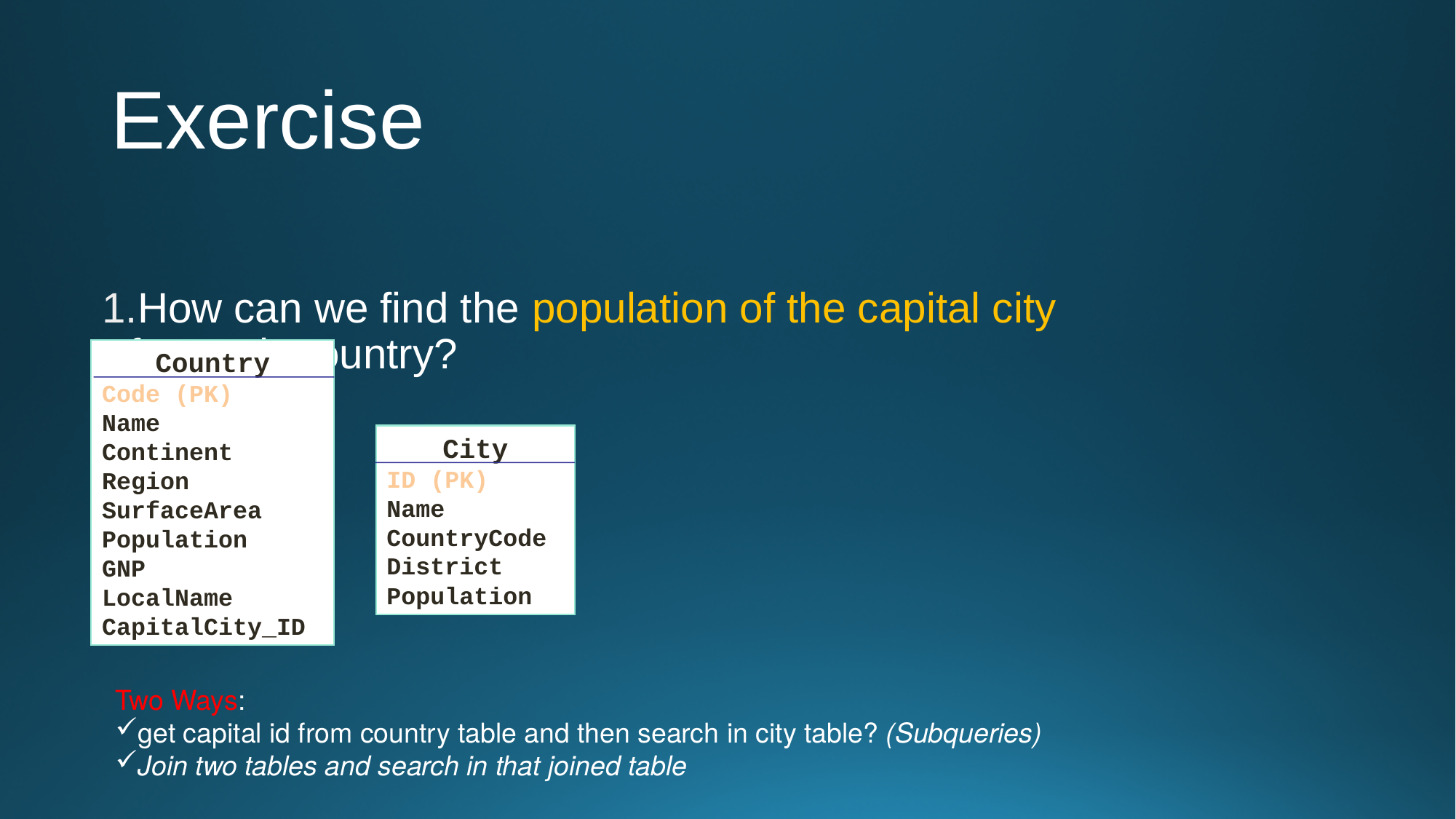

# Exercise
How can we find the population of the capital city for each country?
Country
Code (PK)
Name
Continent
Region
SurfaceArea
Population
GNP
LocalName
CapitalCity_ID

City
ID (PK)
Name
CountryCode District
Population

Two Ways:
get capital id from country table and then search in city table? (Subqueries)
Join two tables and search in that joined table